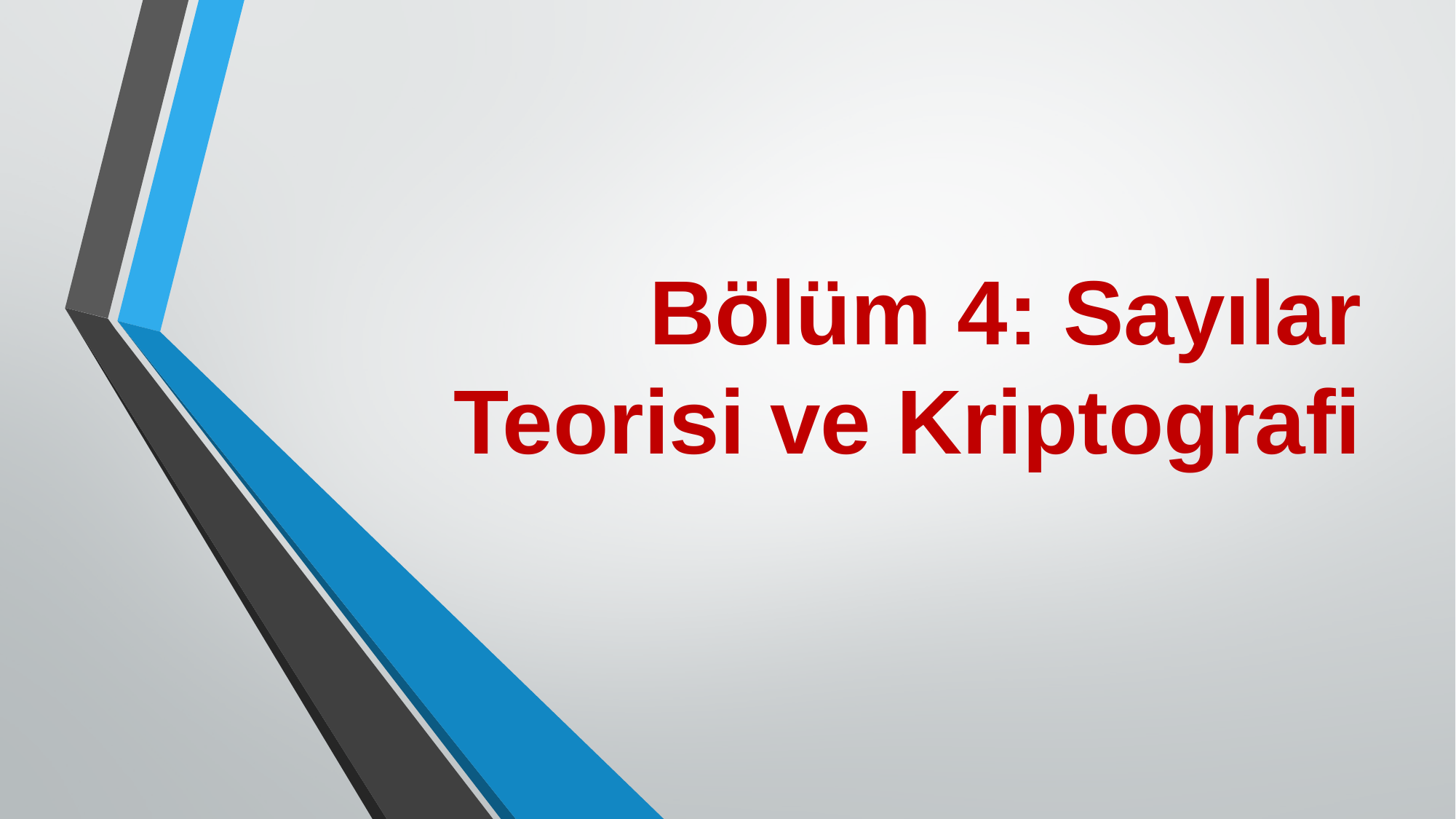

# Bölüm 4: Sayılar Teorisi ve Kriptografi